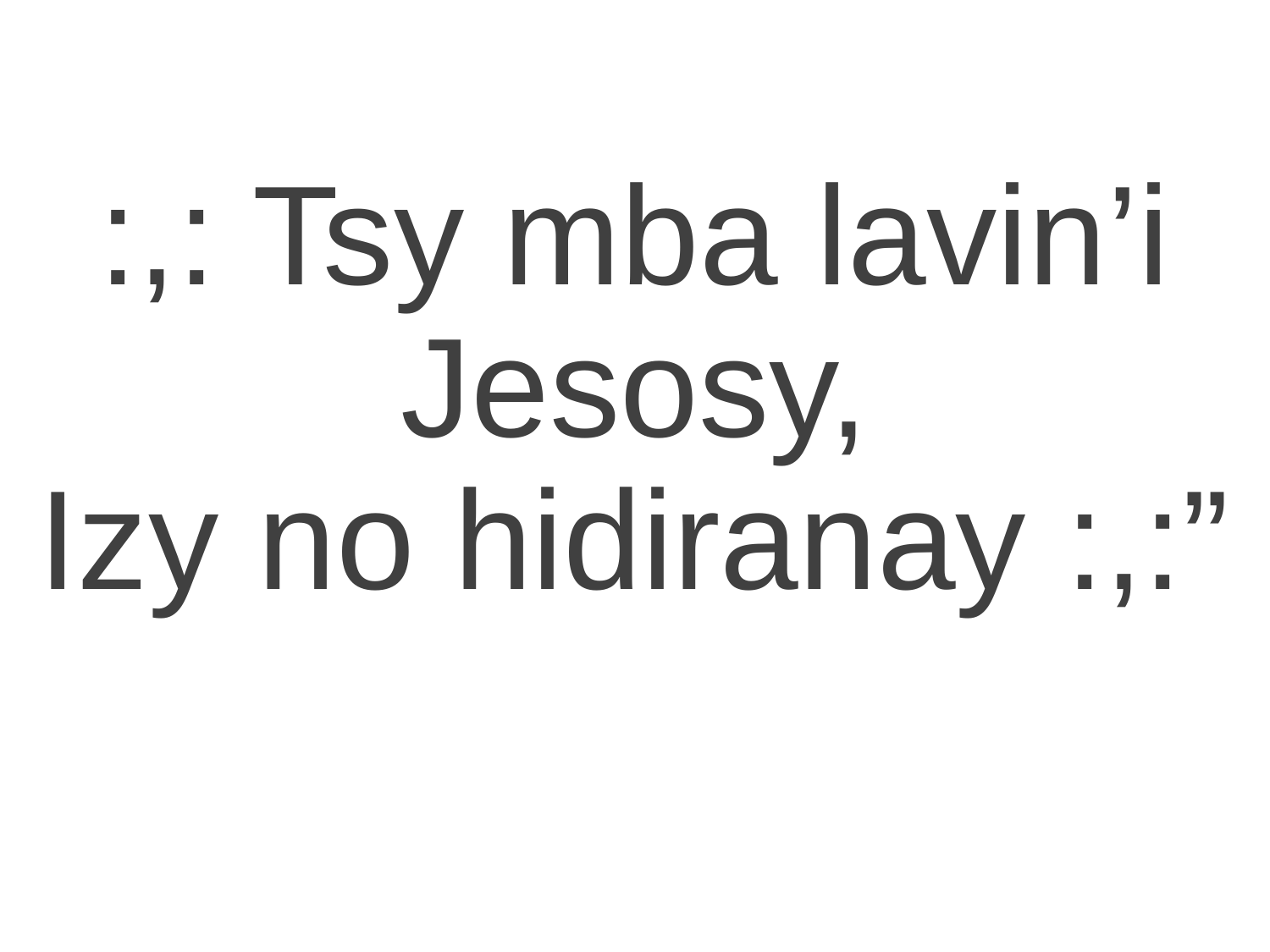

:,: Tsy mba lavin’i Jesosy,
Izy no hidiranay :,:”